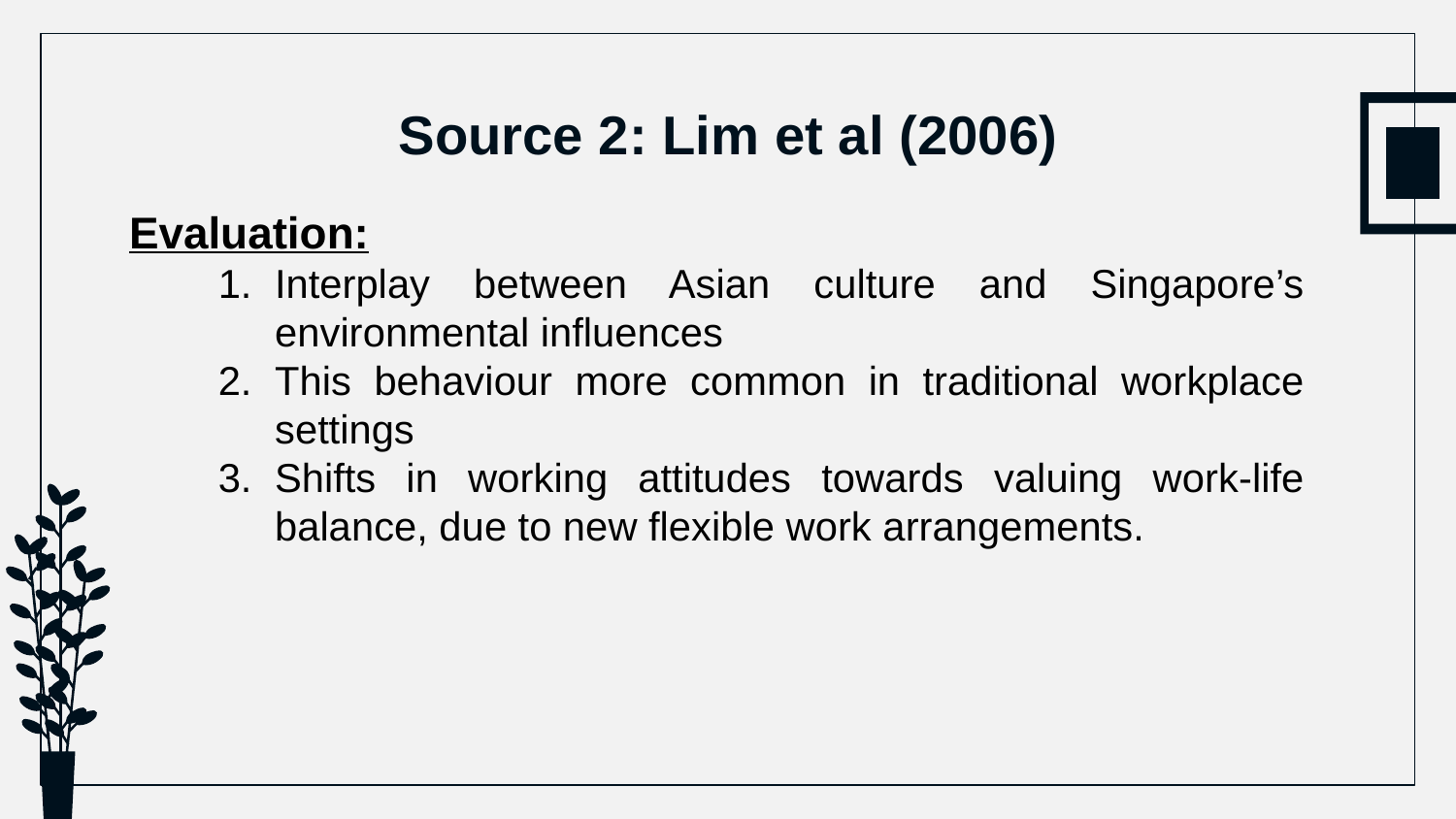

# Source 2: Lim et al (2006)
Evaluation:
Interplay between Asian culture and Singapore’s environmental influences
This behaviour more common in traditional workplace settings
Shifts in working attitudes towards valuing work-life balance, due to new flexible work arrangements.